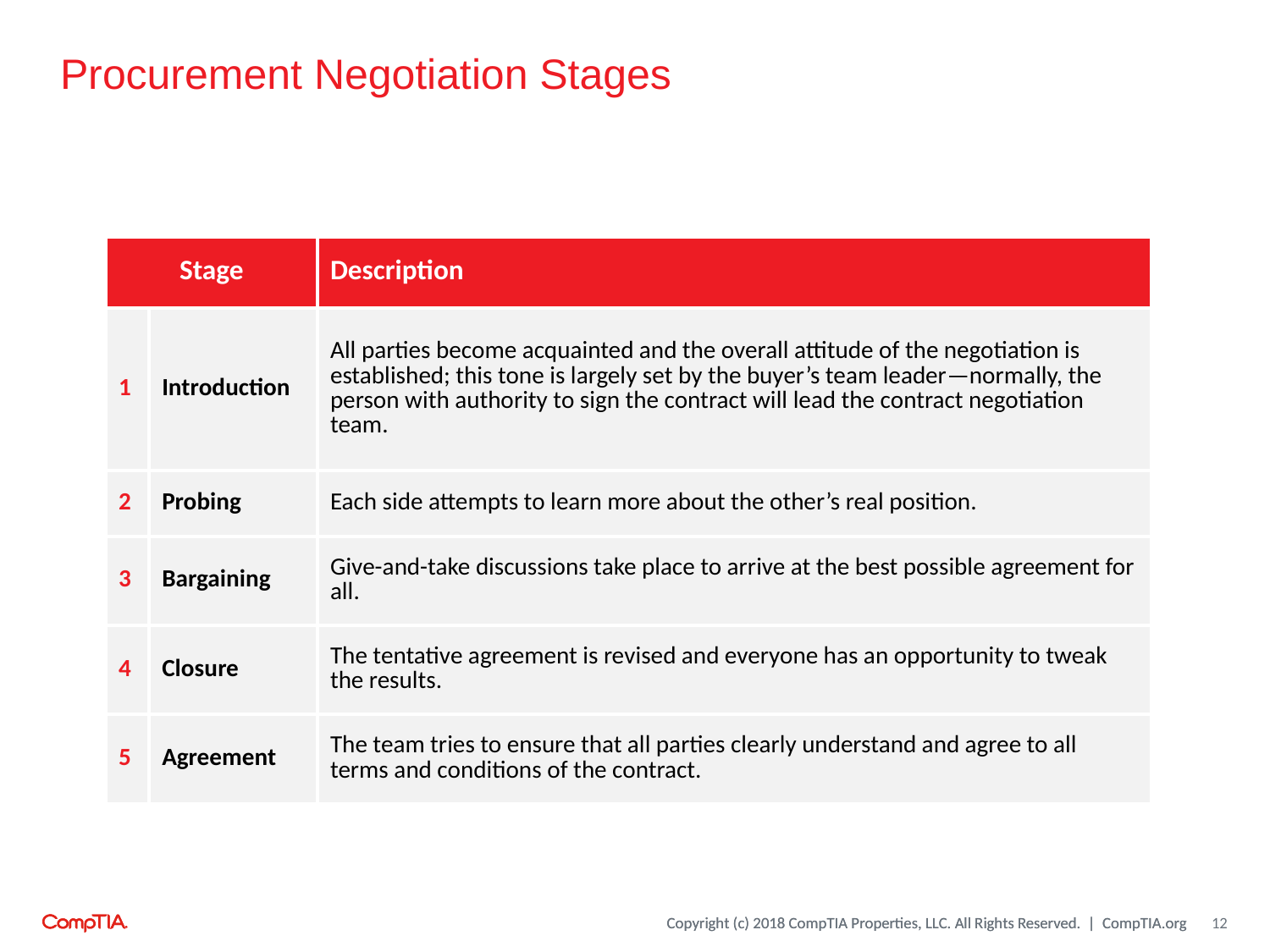

# Procurement Negotiation Stages
| Stage |  | Description |
| --- | --- | --- |
| 1 | Introduction | All parties become acquainted and the overall attitude of the negotiation is established; this tone is largely set by the buyer’s team leader—normally, the person with authority to sign the contract will lead the contract negotiation team. |
| 2 | Probing | Each side attempts to learn more about the other’s real position. |
| 3 | Bargaining | Give-and-take discussions take place to arrive at the best possible agreement for all. |
| 4 | Closure | The tentative agreement is revised and everyone has an opportunity to tweak the results. |
| 5 | Agreement | The team tries to ensure that all parties clearly understand and agree to all terms and conditions of the contract. |
12